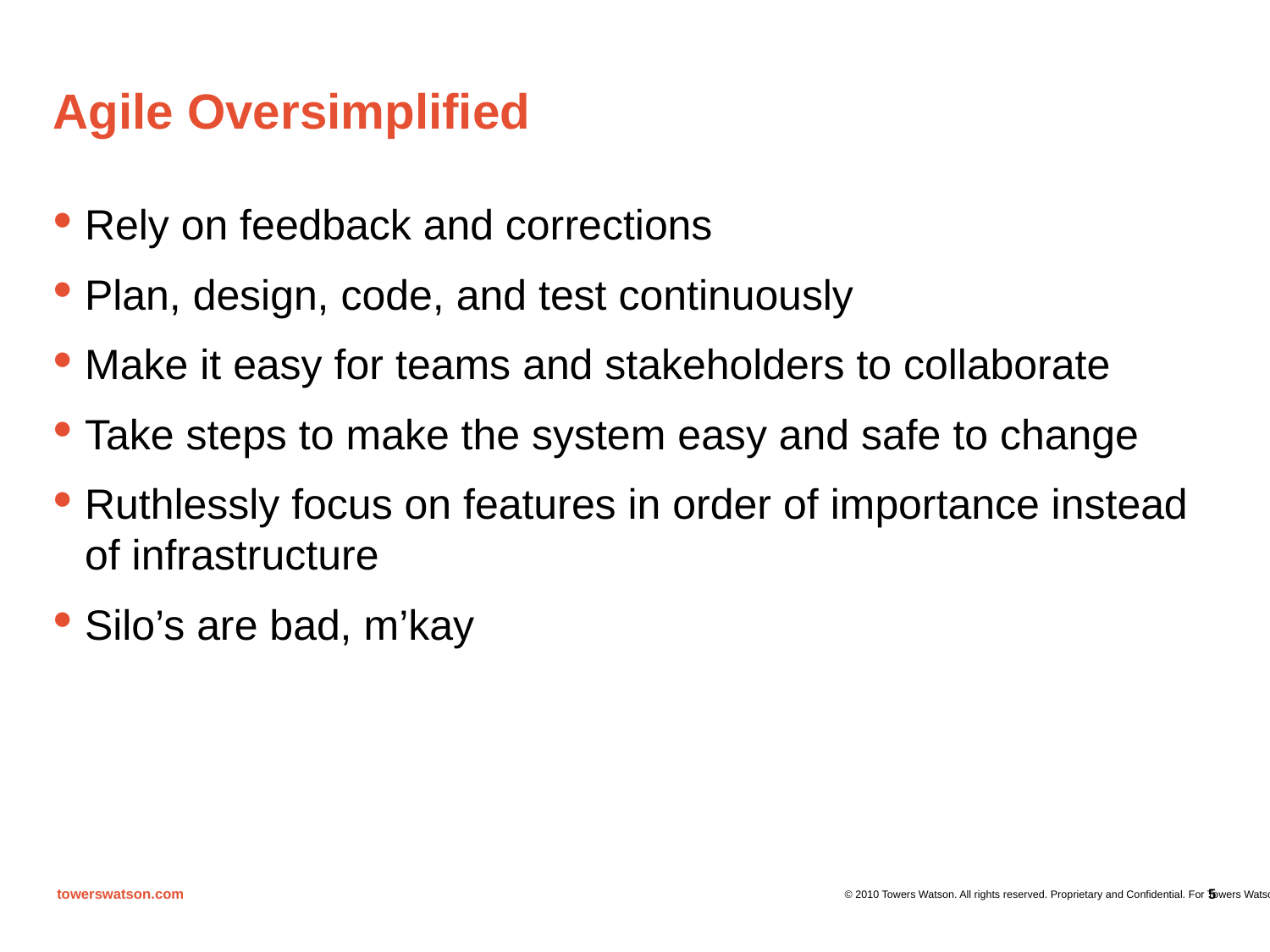

# Agile Oversimplified
Rely on feedback and corrections
Plan, design, code, and test continuously
Make it easy for teams and stakeholders to collaborate
Take steps to make the system easy and safe to change
Ruthlessly focus on features in order of importance instead of infrastructure
Silo’s are bad, m’kay

5